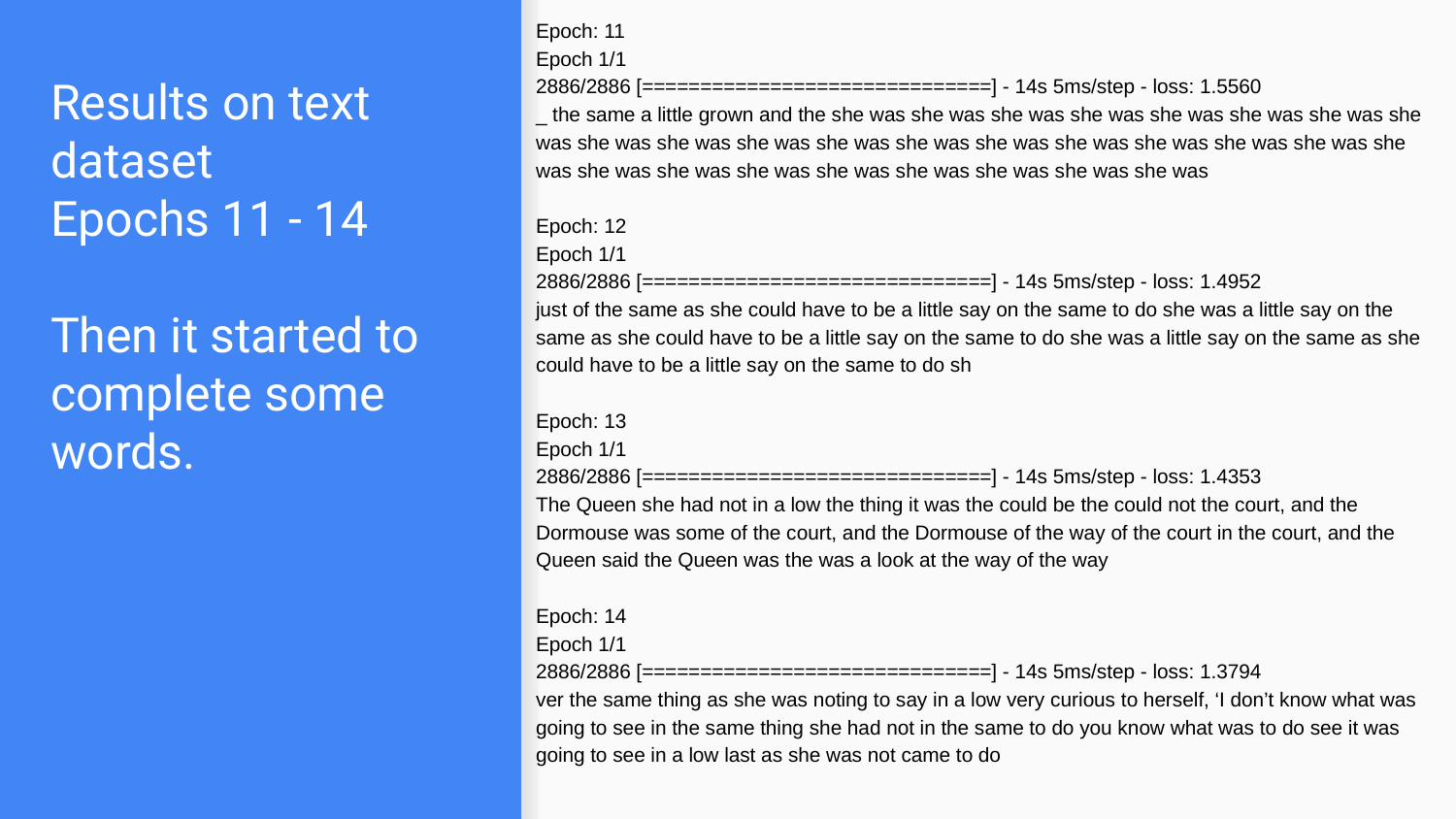

Epoch: 11
Epoch 1/1
2886/2886 [==============================] - 14s 5ms/step - loss: 1.5560
_ the same a little grown and the she was she was she was she was she was she was she was she was she was she was she was she was she was she was she was she was she was she was she was she was she was she was she was she was she was she was she was

Epoch: 12
Epoch 1/1
2886/2886 [==============================] - 14s 5ms/step - loss: 1.4952
just of the same as she could have to be a little say on the same to do she was a little say on the same as she could have to be a little say on the same to do she was a little say on the same as she could have to be a little say on the same to do sh

Epoch: 13
Epoch 1/1
2886/2886 [==============================] - 14s 5ms/step - loss: 1.4353
The Queen she had not in a low the thing it was the could be the could not the court, and the Dormouse was some of the court, and the Dormouse of the way of the court in the court, and the Queen said the Queen was the was a look at the way of the way

Epoch: 14
Epoch 1/1
2886/2886 [==============================] - 14s 5ms/step - loss: 1.3794
ver the same thing as she was noting to say in a low very curious to herself, ‘I don’t know what was going to see in the same thing she had not in the same to do you know what was to do see it was going to see in a low last as she was not came to do

# Results on text dataset
Epochs 11 - 14

Then it started to complete some words.